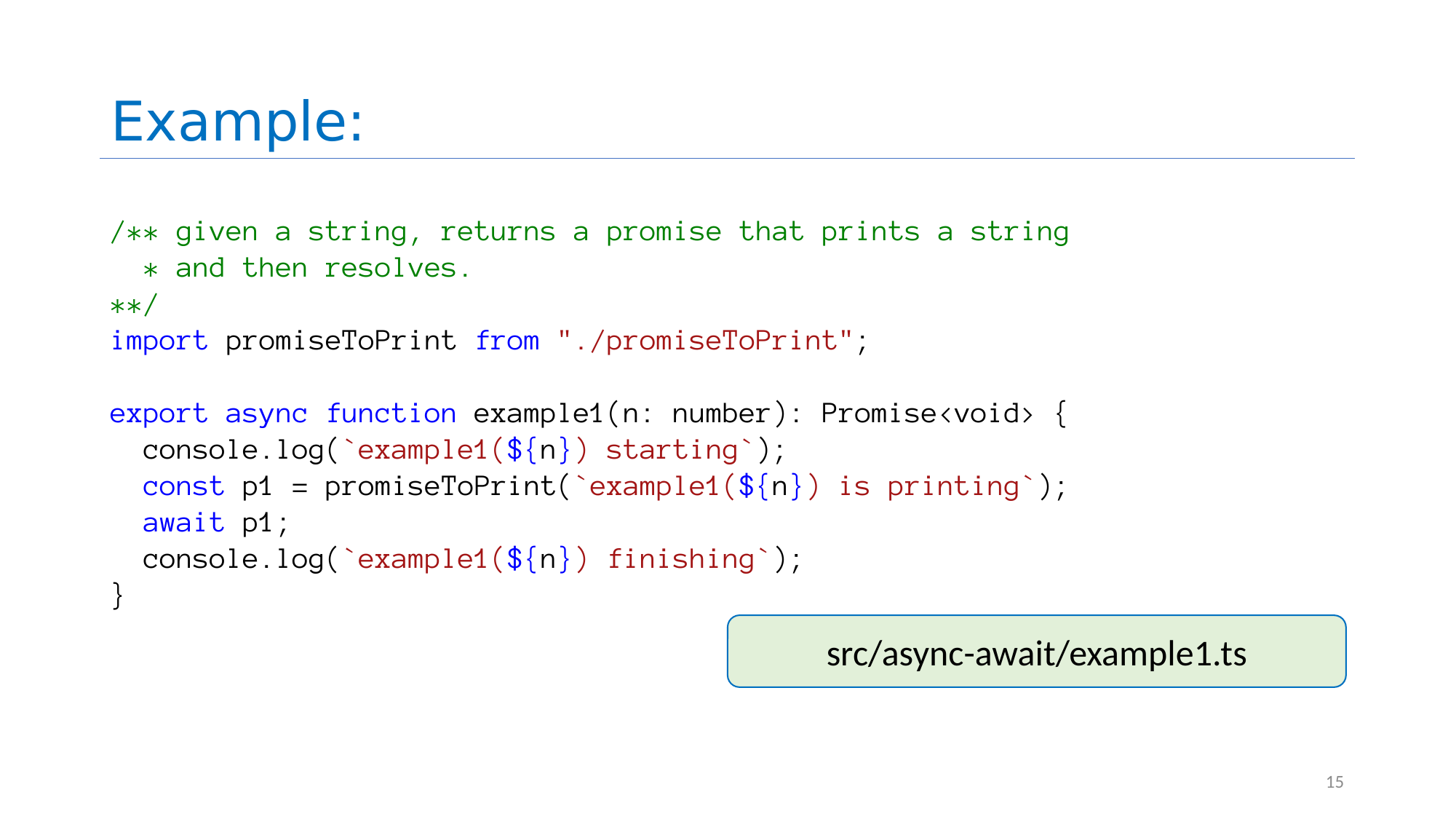

# Example:
/** given a string, returns a promise that prints a string
  * and then resolves.
**/
import promiseToPrint from "./promiseToPrint";
export async function example1(n: number): Promise<void> {
  console.log(`example1(${n}) starting`);
  const p1 = promiseToPrint(`example1(${n}) is printing`);
  await p1;
  console.log(`example1(${n}) finishing`);
}

src/async-await/example1.ts
15